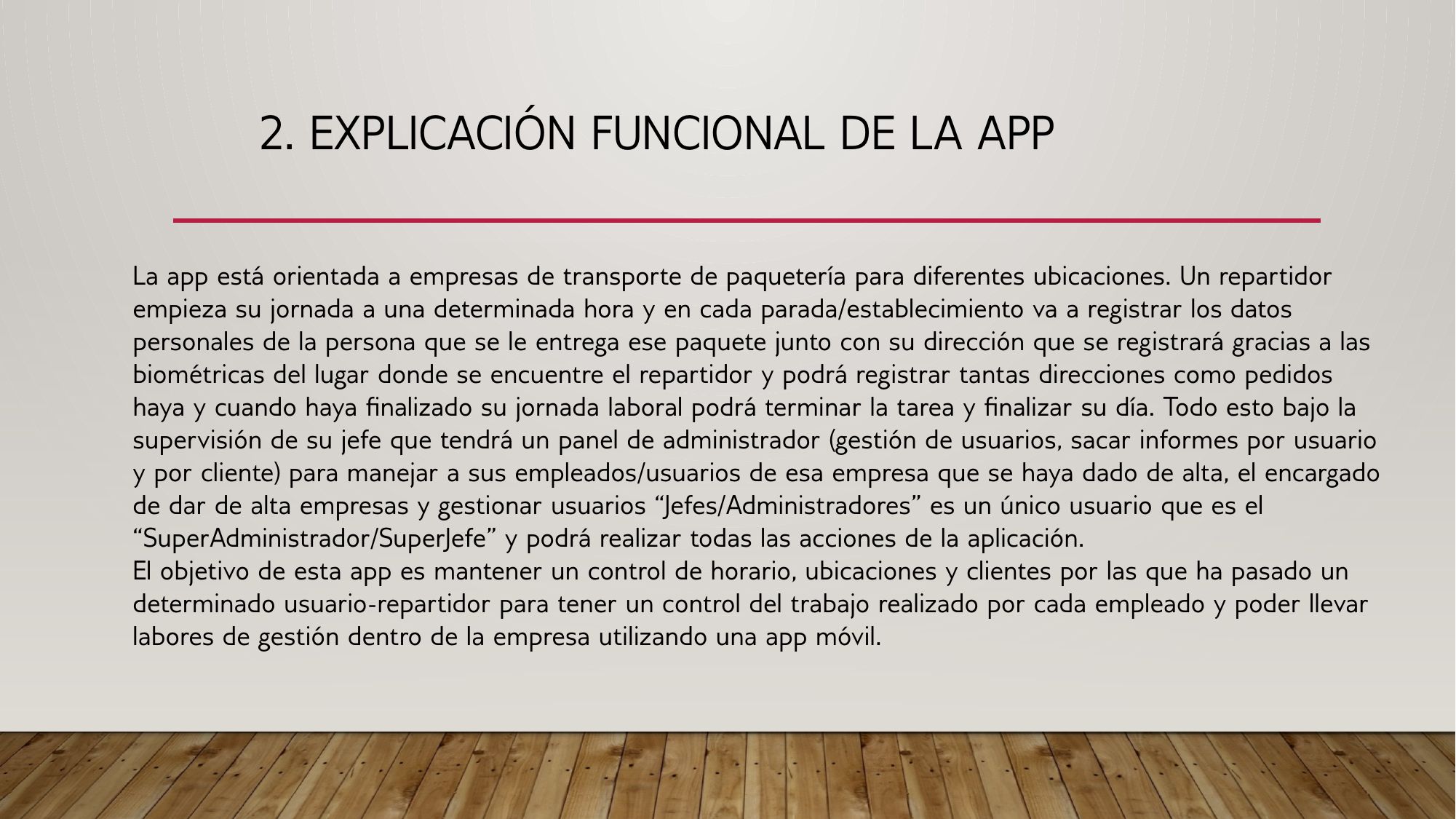

# 2. EXPLICACIÓN FUNCIONAL DE LA APP
La app está orientada a empresas de transporte de paquetería para diferentes ubicaciones. Un repartidor empieza su jornada a una determinada hora y en cada parada/establecimiento va a registrar los datos personales de la persona que se le entrega ese paquete junto con su dirección que se registrará gracias a las biométricas del lugar donde se encuentre el repartidor y podrá registrar tantas direcciones como pedidos haya y cuando haya finalizado su jornada laboral podrá terminar la tarea y finalizar su día. Todo esto bajo la supervisión de su jefe que tendrá un panel de administrador (gestión de usuarios, sacar informes por usuario y por cliente) para manejar a sus empleados/usuarios de esa empresa que se haya dado de alta, el encargado de dar de alta empresas y gestionar usuarios “Jefes/Administradores” es un único usuario que es el “SuperAdministrador/SuperJefe” y podrá realizar todas las acciones de la aplicación.
El objetivo de esta app es mantener un control de horario, ubicaciones y clientes por las que ha pasado un determinado usuario-repartidor para tener un control del trabajo realizado por cada empleado y poder llevar labores de gestión dentro de la empresa utilizando una app móvil.